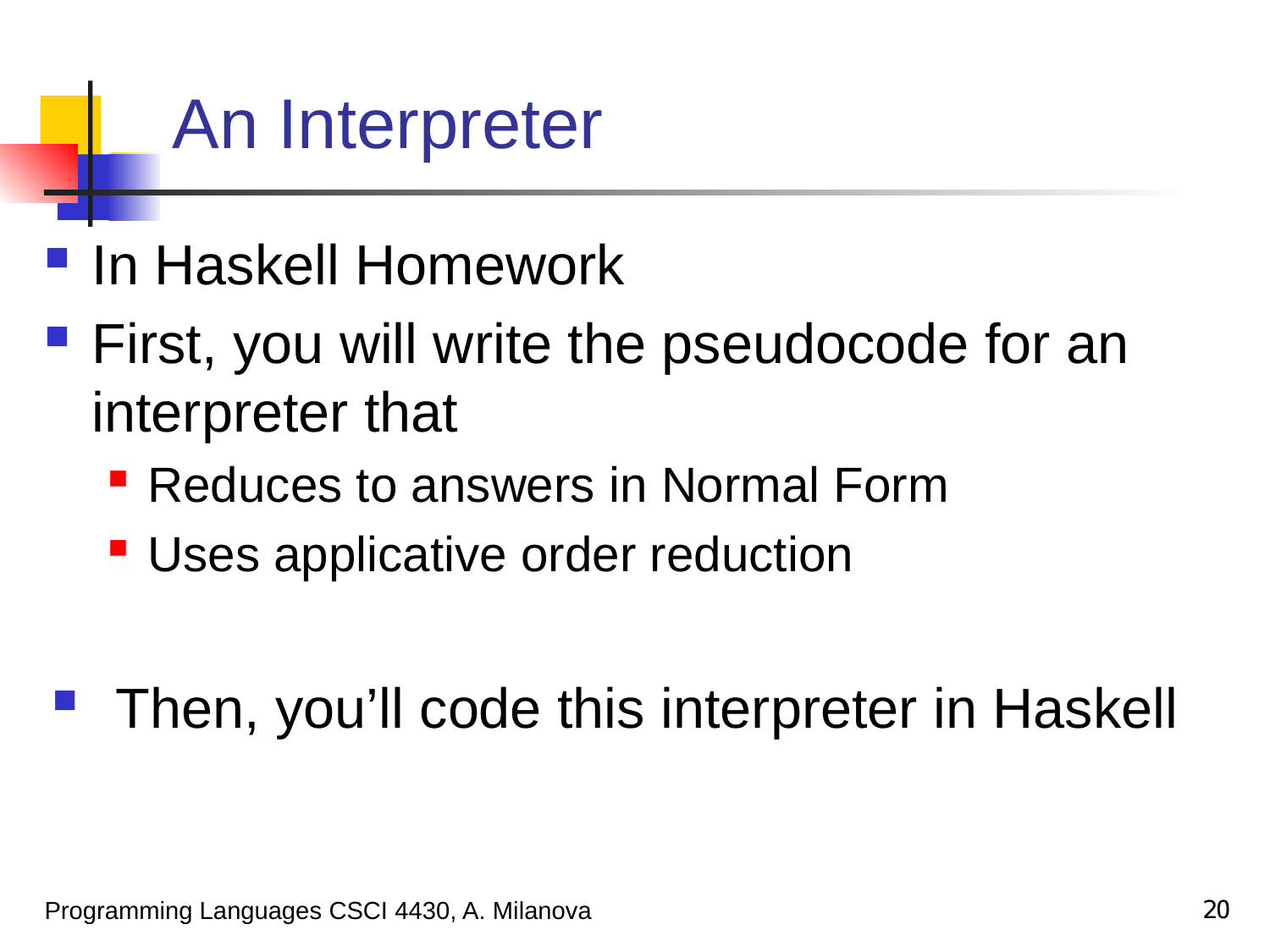

# An Interpreter
In Haskell Homework
First, you will write the pseudocode for an interpreter that
Reduces to answers in Normal Form
Uses applicative order reduction

Then, you’ll code this interpreter in Haskell

20
Programming Languages CSCI 4430, A. Milanova